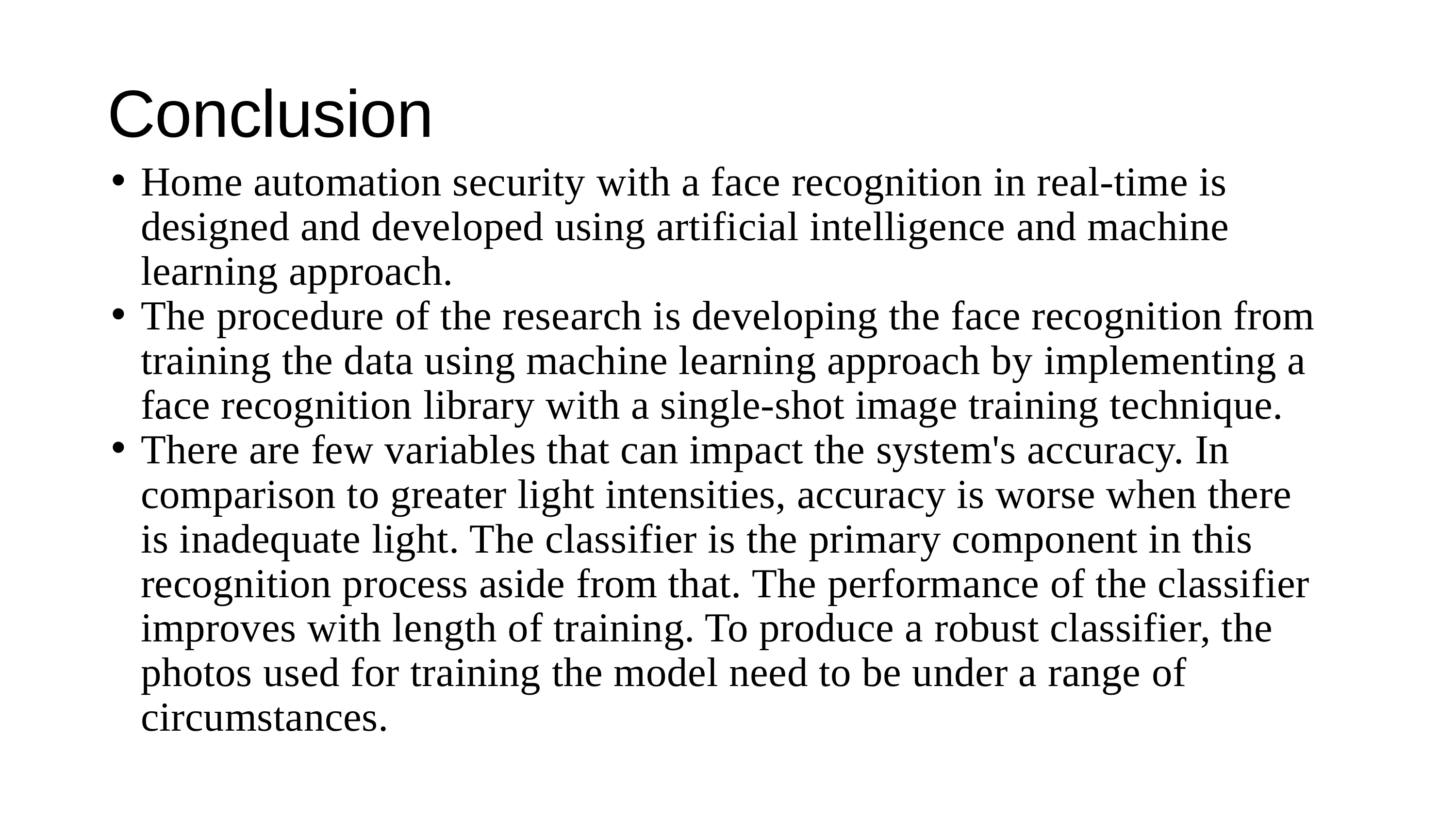

Conclusion
Home automation security with a face recognition in real-time is designed and developed using artificial intelligence and machine learning approach.
The procedure of the research is developing the face recognition from training the data using machine learning approach by implementing a face recognition library with a single-shot image training technique.
There are few variables that can impact the system's accuracy. In comparison to greater light intensities, accuracy is worse when there is inadequate light. The classifier is the primary component in this recognition process aside from that. The performance of the classifier improves with length of training. To produce a robust classifier, the photos used for training the model need to be under a range of circumstances.